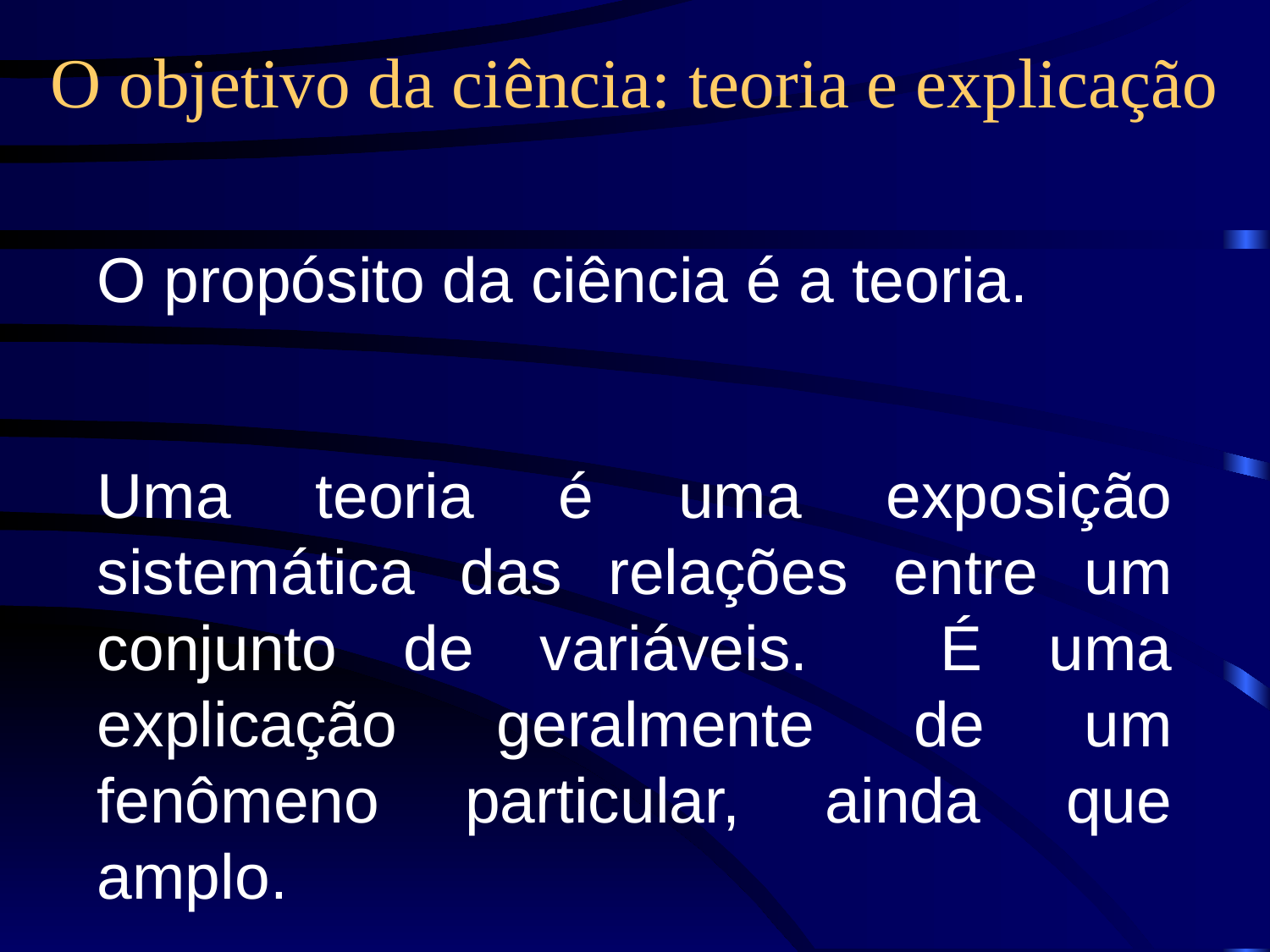

# O objetivo da ciência: teoria e explicação
O propósito da ciência é a teoria.

Uma teoria é uma exposição sistemática das relações entre um conjunto de variáveis.  É uma explicação geralmente de um fenômeno particular, ainda que amplo.